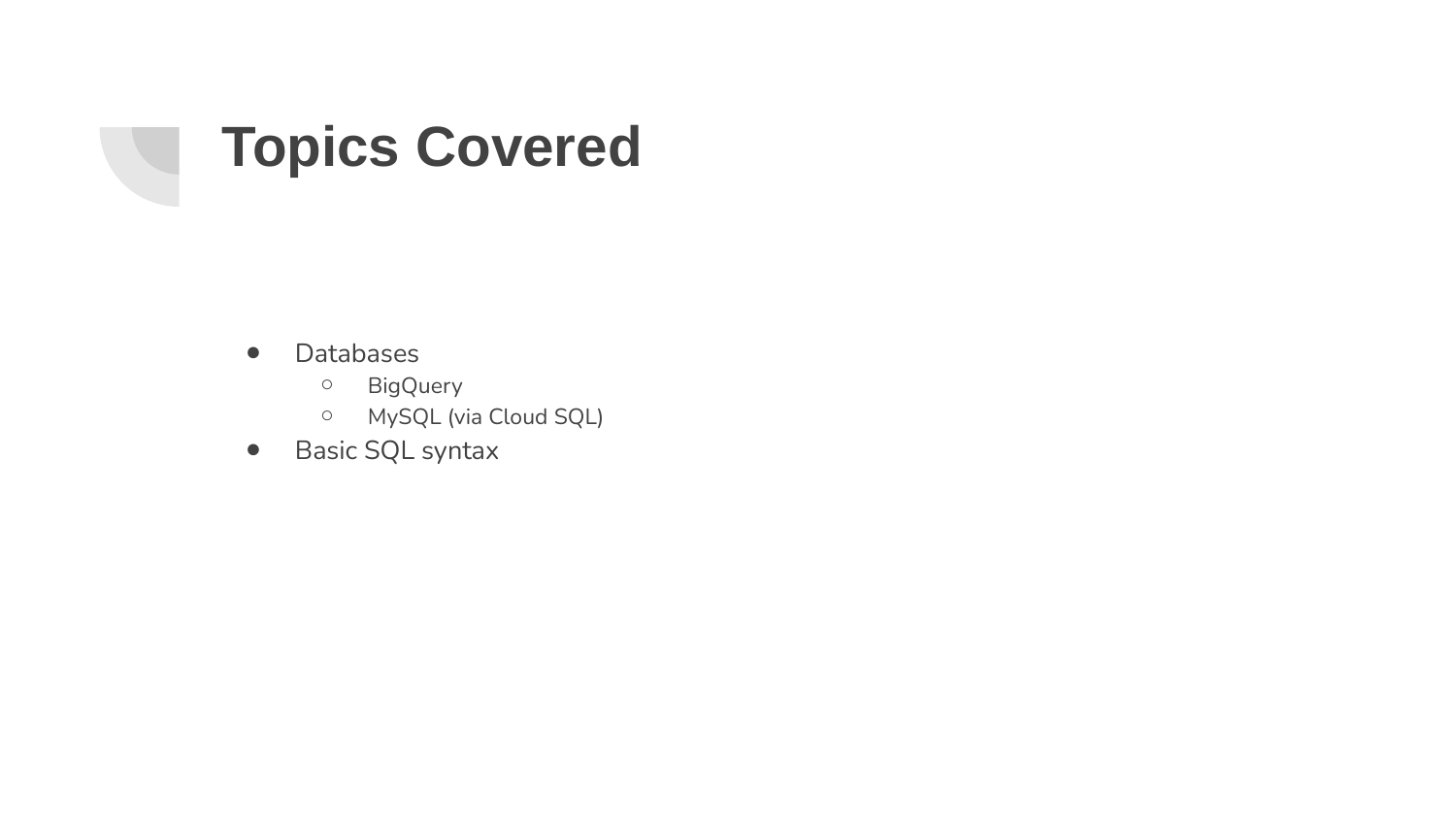

# Topics Covered
Databases
BigQuery
MySQL (via Cloud SQL)
Basic SQL syntax